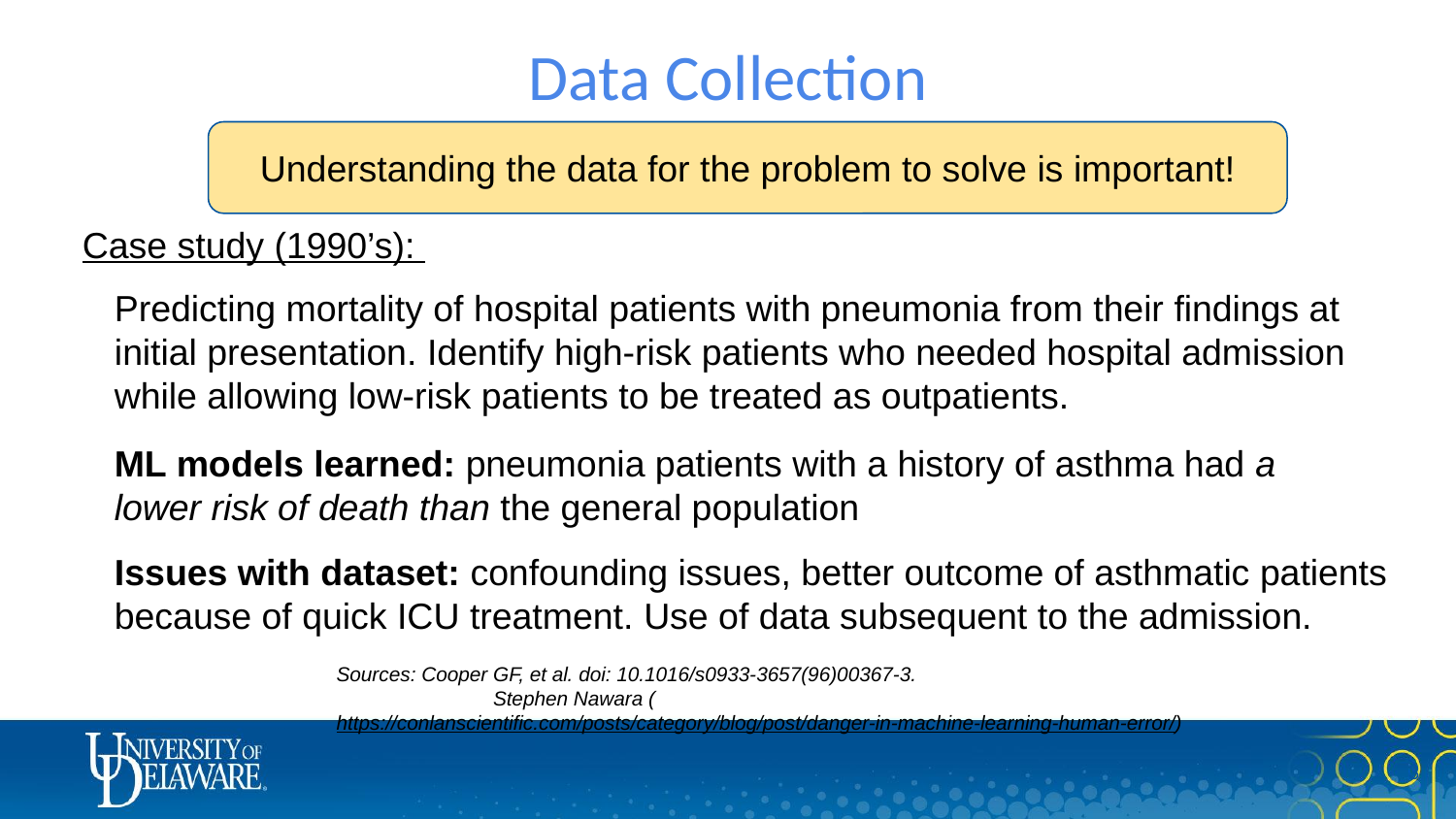

# Data Collection
Understanding the data for the problem to solve is important!
Case study (1990’s):
Predicting mortality of hospital patients with pneumonia from their findings at initial presentation. Identify high-risk patients who needed hospital admission while allowing low-risk patients to be treated as outpatients.
ML models learned: pneumonia patients with a history of asthma had a lower risk of death than the general population
Issues with dataset: confounding issues, better outcome of asthmatic patients because of quick ICU treatment. Use of data subsequent to the admission.

Sources: Cooper GF, et al. doi: 10.1016/s0933-3657(96)00367-3.
	  Stephen Nawara (https://conlanscientific.com/posts/category/blog/post/danger-in-machine-learning-human-error/)

3